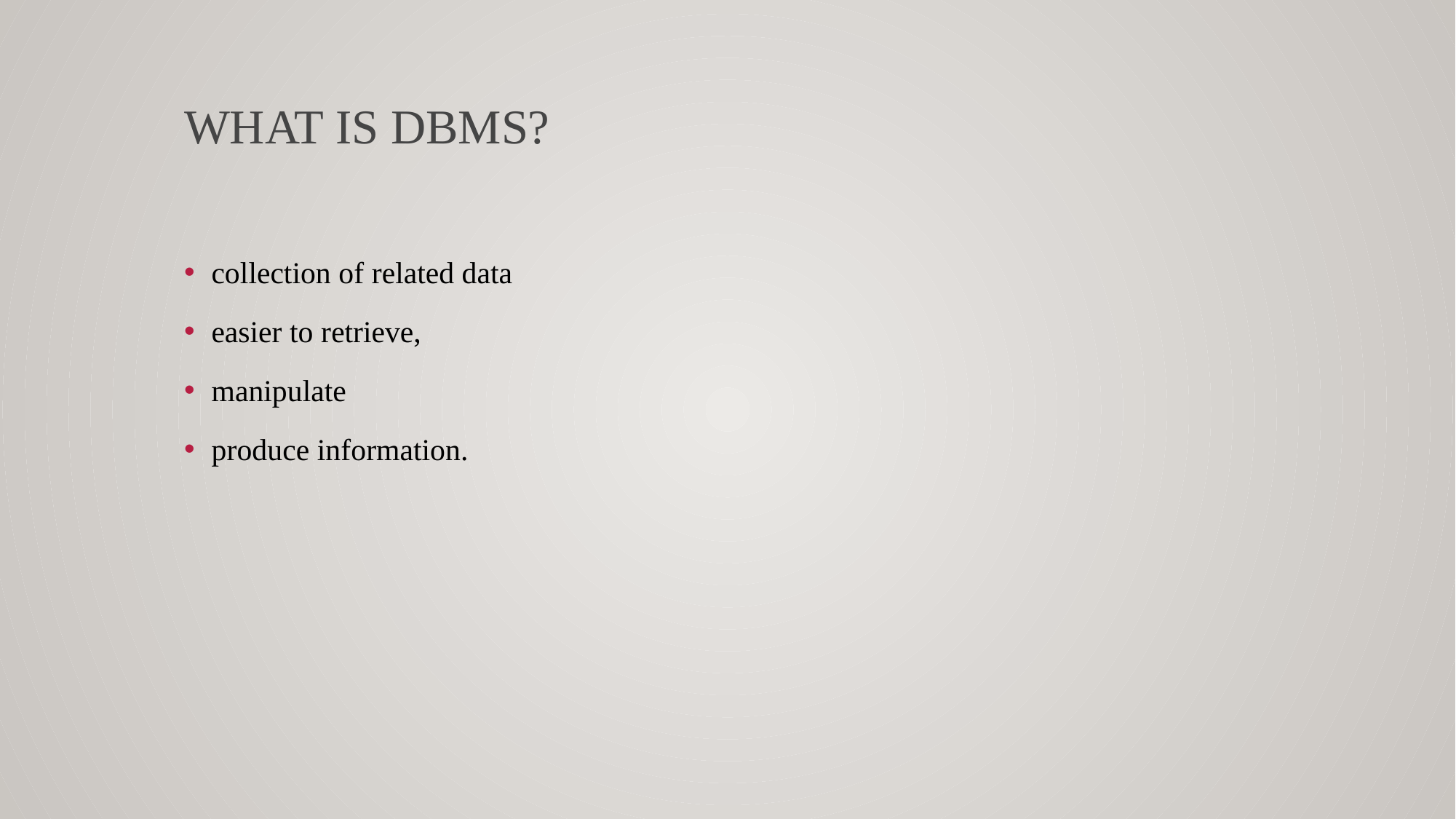

# What is DBMS?
collection of related data
easier to retrieve,
manipulate
produce information.